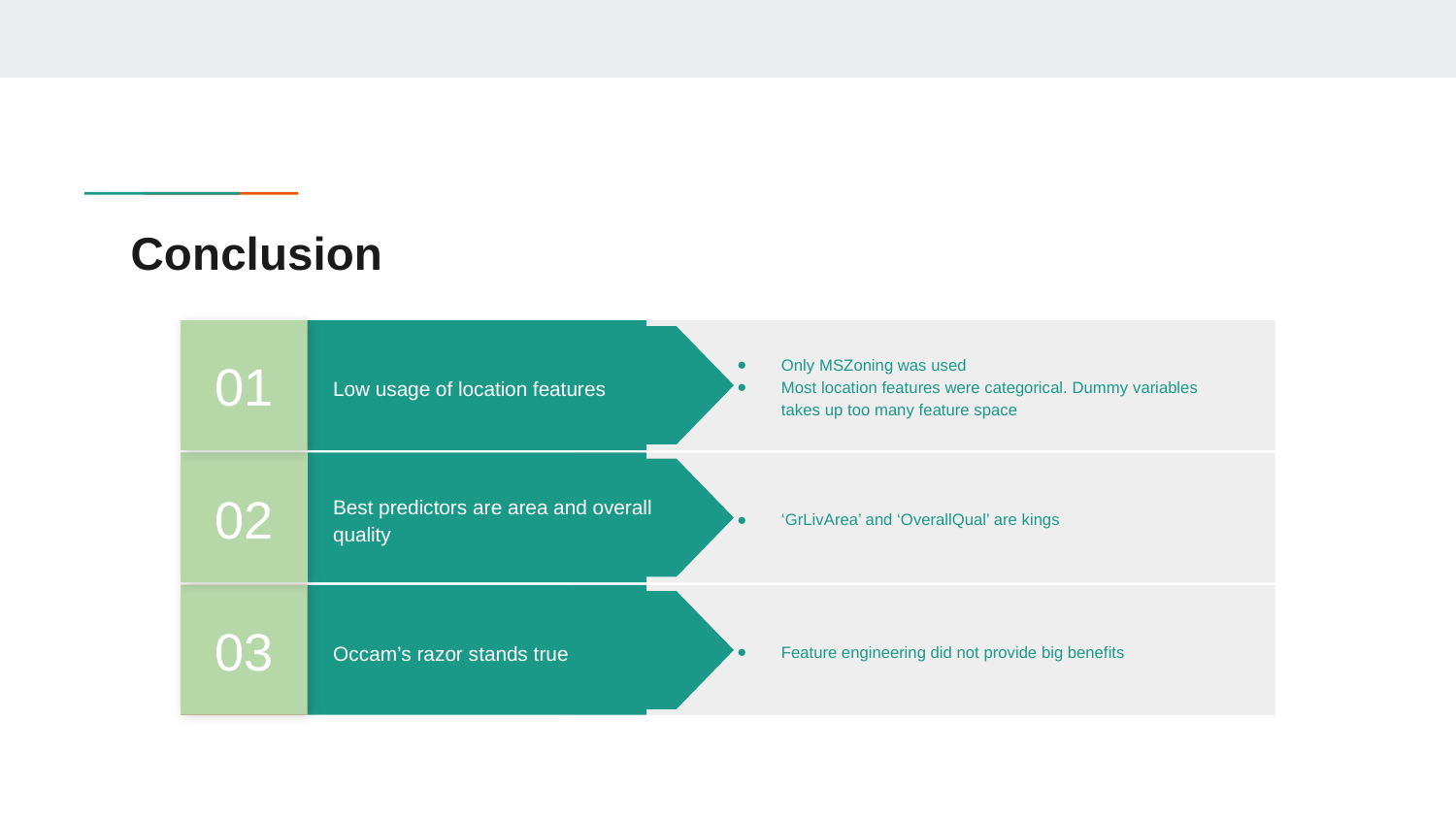

# Conclusion

01

Only MSZoning was used
Most location features were categorical. Dummy variables takes up too many feature space
Low usage of location features

02

‘GrLivArea’ and ‘OverallQual’ are kings
Best predictors are area and overall quality

03

Feature engineering did not provide big benefits
Occam’s razor stands true